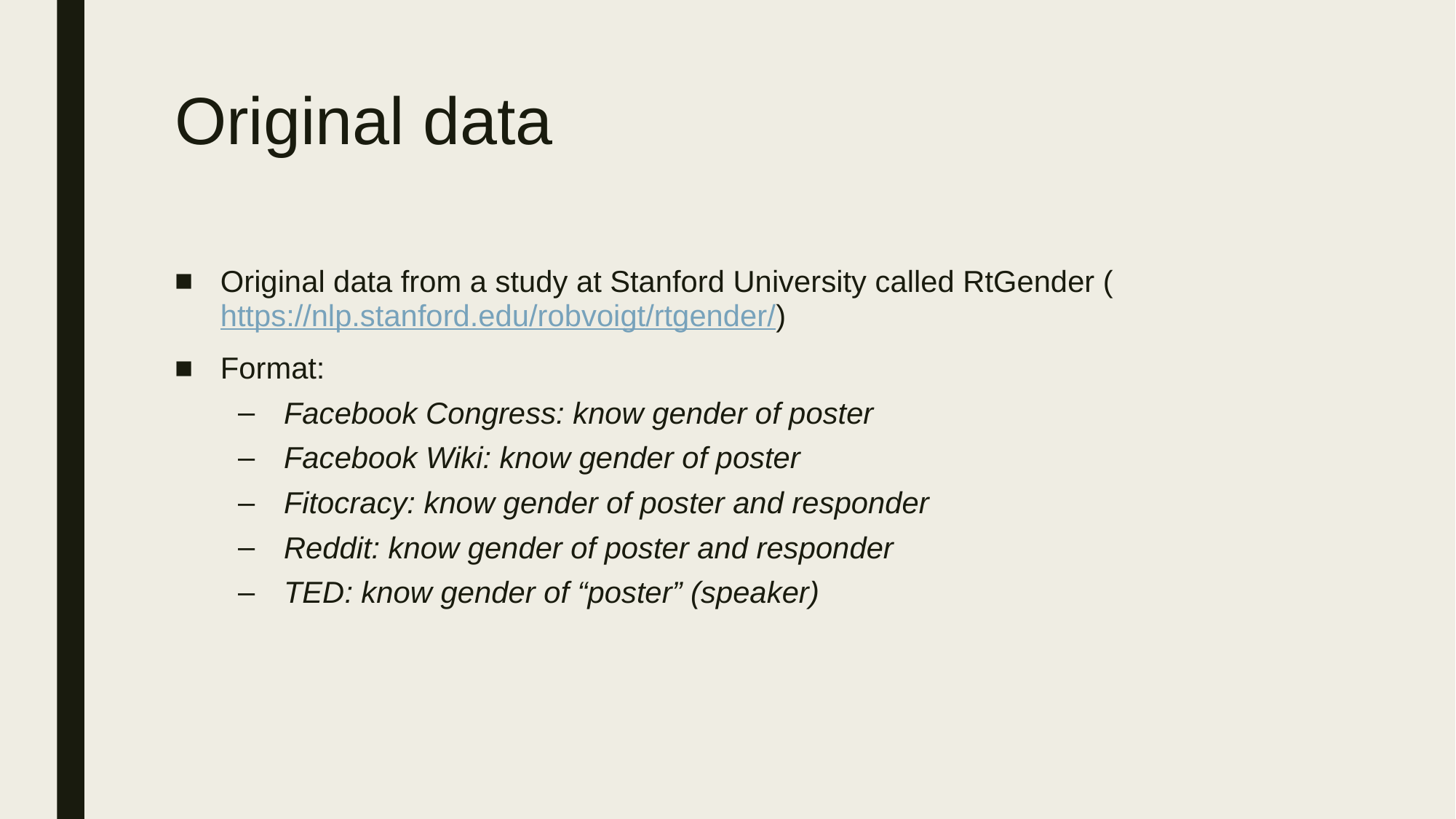

# Original data
Original data from a study at Stanford University called RtGender (https://nlp.stanford.edu/robvoigt/rtgender/)
Format:
Facebook Congress: know gender of poster
Facebook Wiki: know gender of poster
Fitocracy: know gender of poster and responder
Reddit: know gender of poster and responder
TED: know gender of “poster” (speaker)